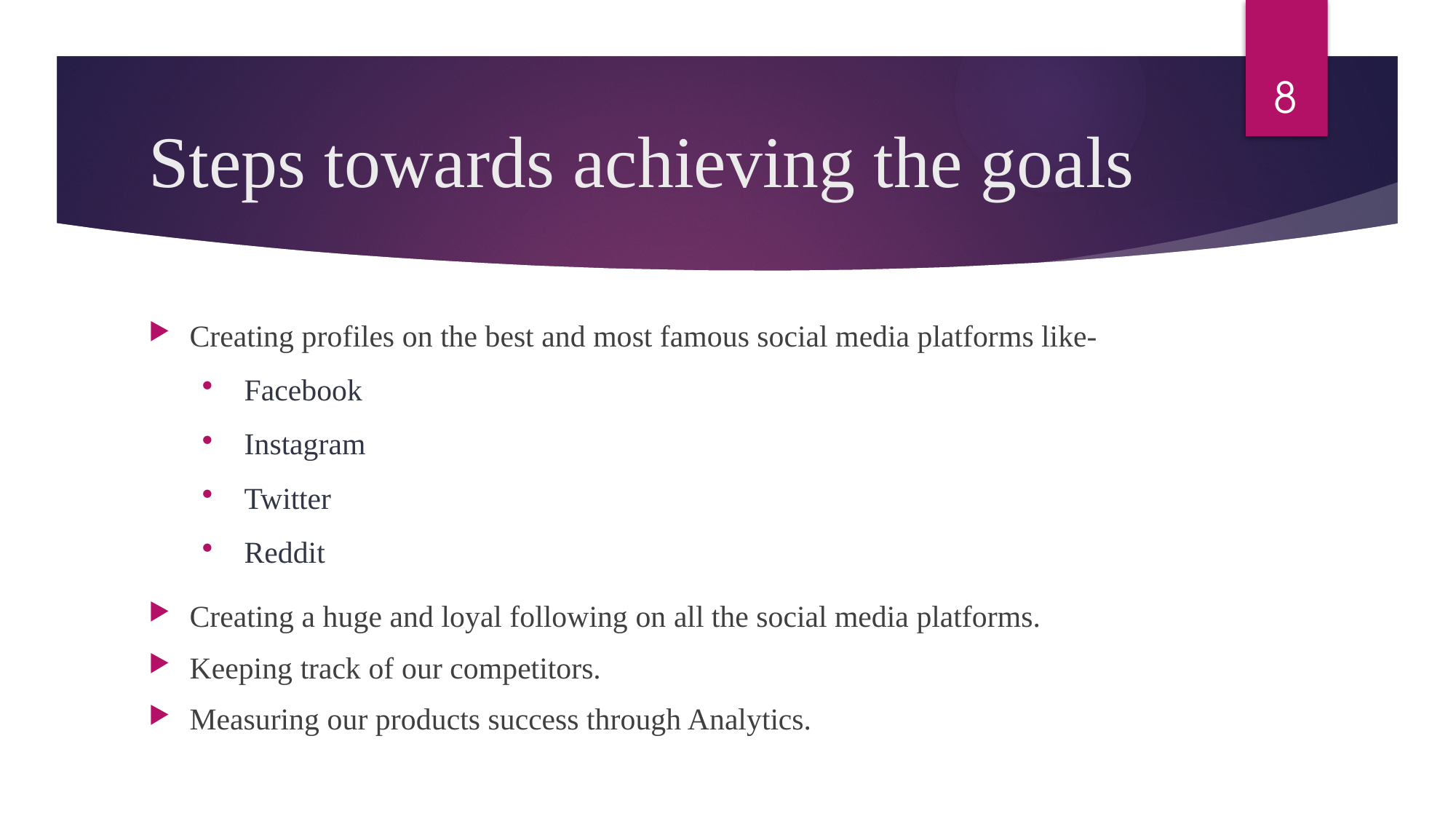

8
# Steps towards achieving the goals
Creating profiles on the best and most famous social media platforms like-
Facebook
Instagram
Twitter
Reddit
Creating a huge and loyal following on all the social media platforms.
Keeping track of our competitors.
Measuring our products success through Analytics.